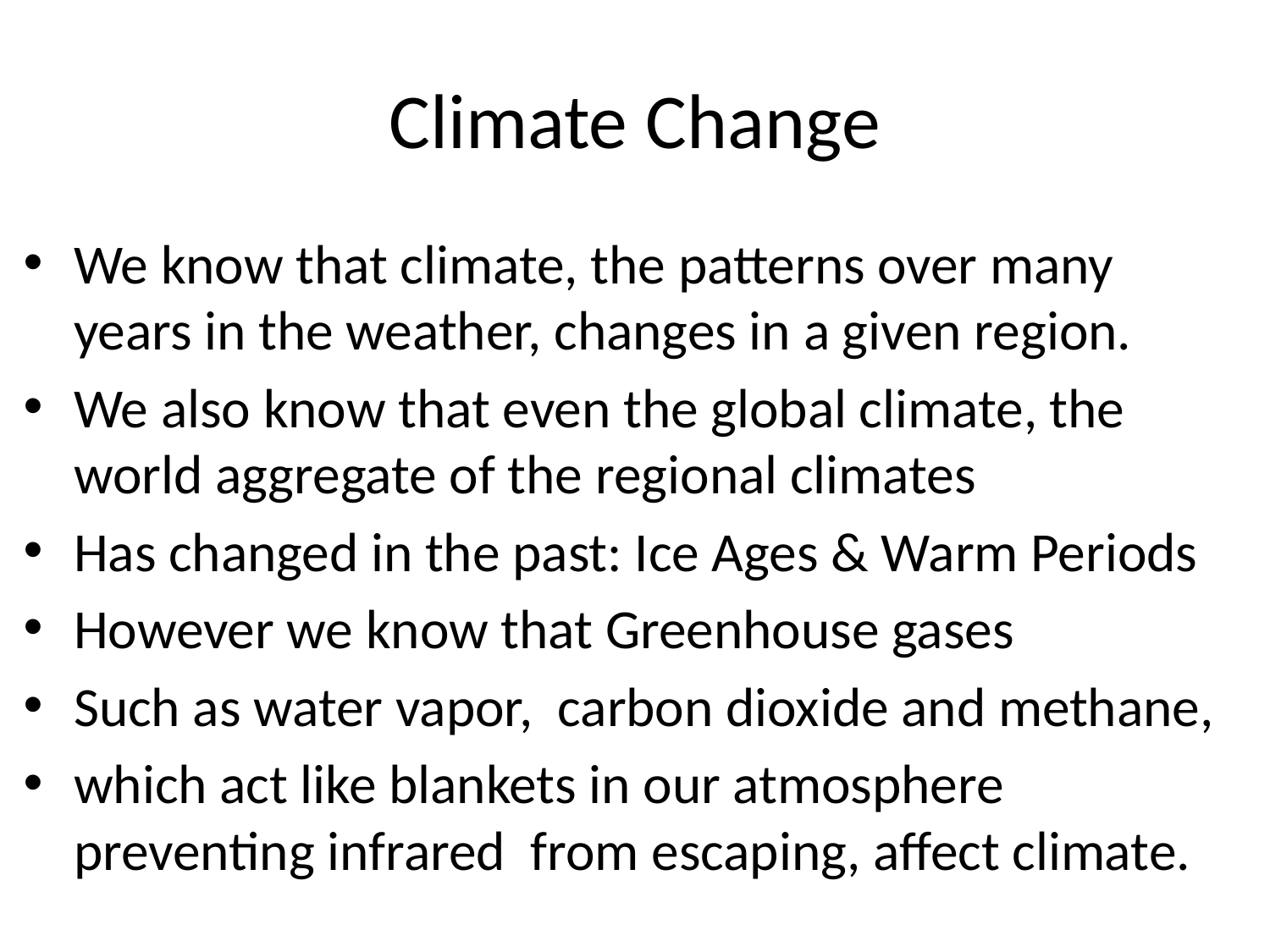

# Climate Change
We know that climate, the patterns over many years in the weather, changes in a given region.
We also know that even the global climate, the world aggregate of the regional climates
Has changed in the past: Ice Ages & Warm Periods
However we know that Greenhouse gases
Such as water vapor,  carbon dioxide and methane,
which act like blankets in our atmosphere preventing infrared  from escaping, affect climate.